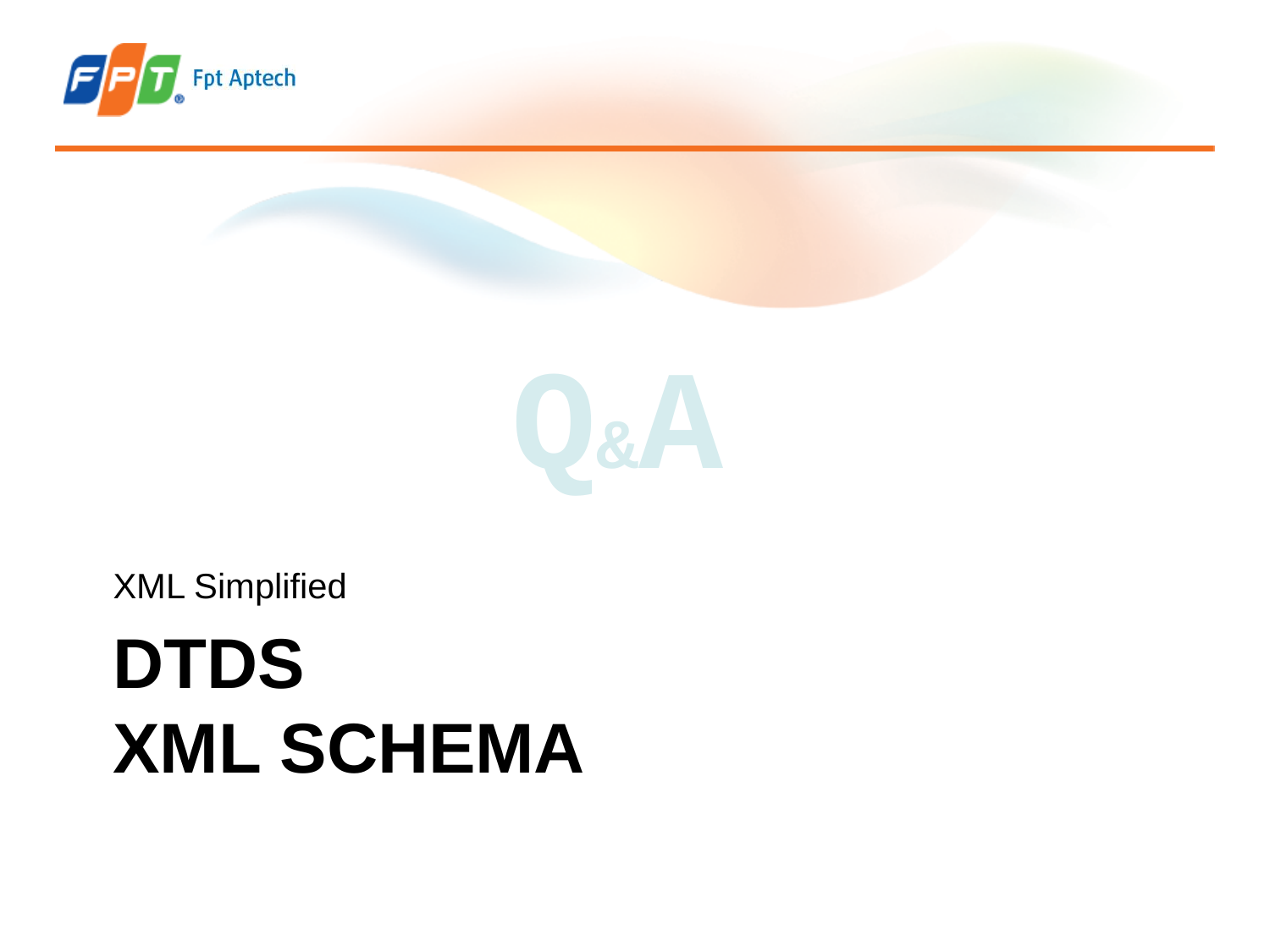

Q&A
XML Simplified
# DTDs XML Schema